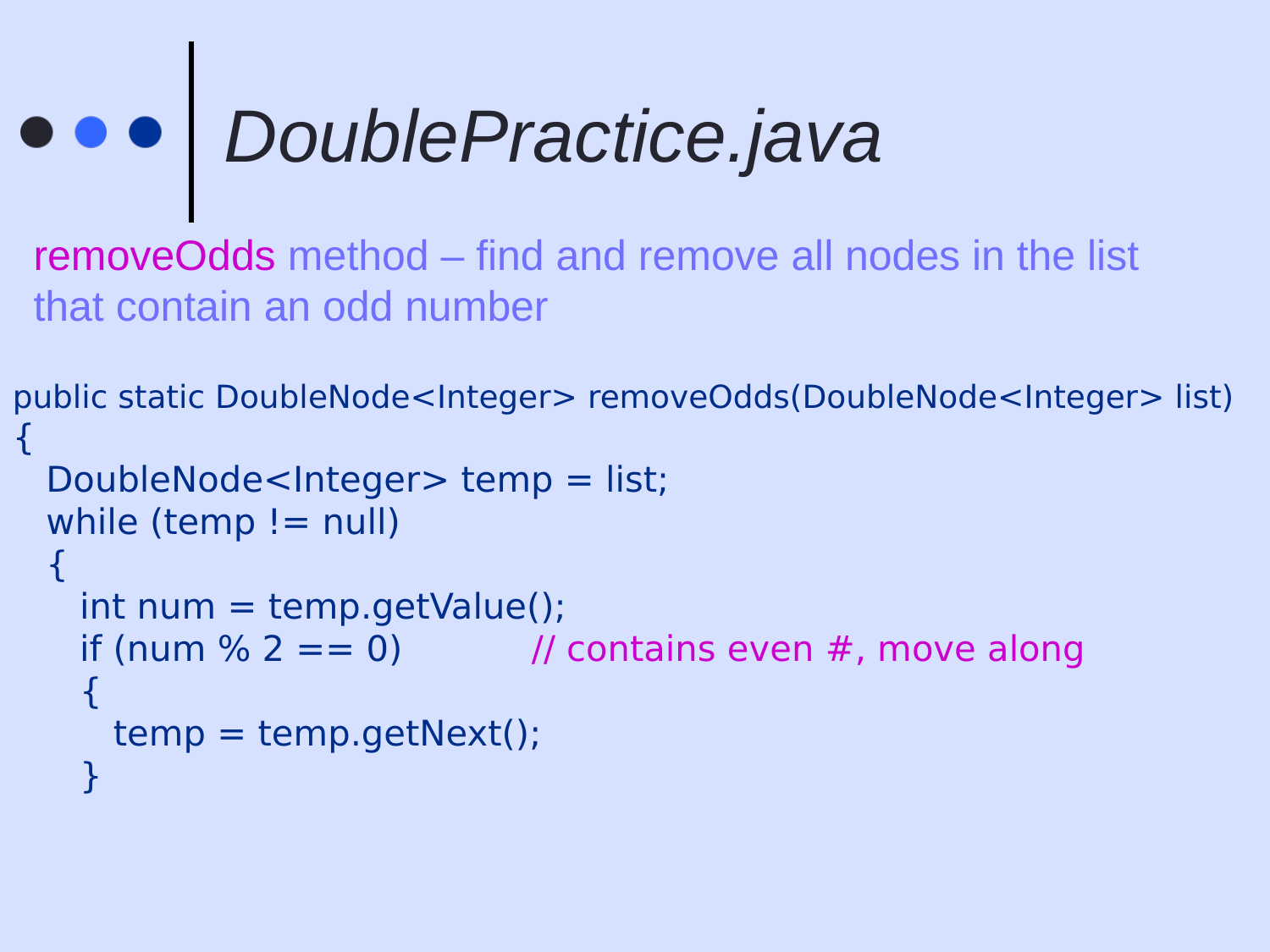

# DoublePractice.java
removeOdds method – find and remove all nodes in the list that contain an odd number
public static DoubleNode<Integer> removeOdds(DoubleNode<Integer> list)
{
   DoubleNode<Integer> temp = list;
   while (temp != null)
   {
      int num = temp.getValue();
      if (num % 2 == 0)	 // contains even #, move along
      {
         temp = temp.getNext();
      }